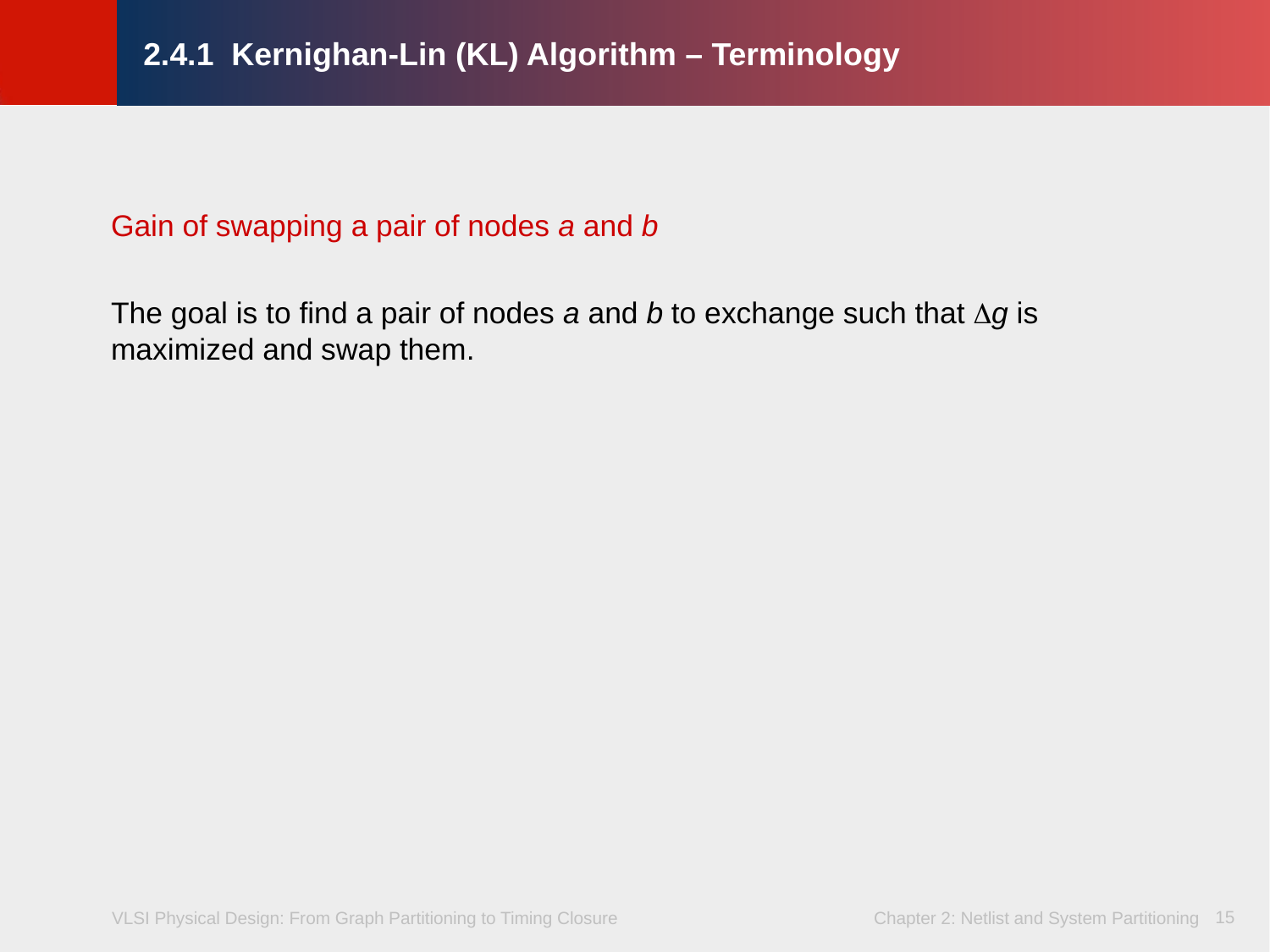

# 2.4.1  Kernighan-Lin (KL) Algorithm – Terminology
Gain of swapping a pair of nodes a and b

The goal is to find a pair of nodes a and b to exchange such that Δg is maximized and swap them.
15